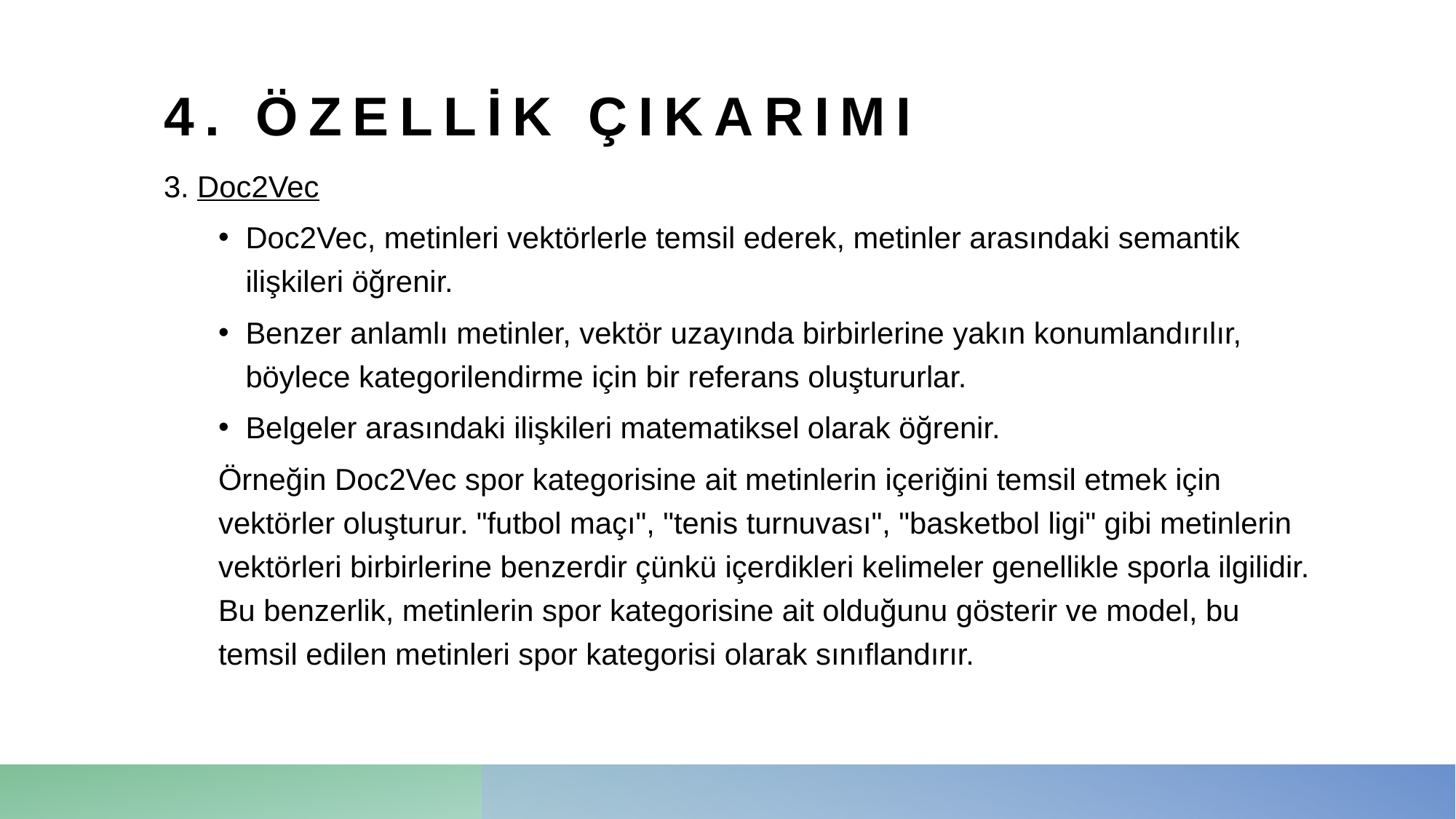

# 4. Özellik Çıkarımı
3. Doc2Vec
Doc2Vec, metinleri vektörlerle temsil ederek, metinler arasındaki semantik ilişkileri öğrenir.
Benzer anlamlı metinler, vektör uzayında birbirlerine yakın konumlandırılır, böylece kategorilendirme için bir referans oluştururlar.
Belgeler arasındaki ilişkileri matematiksel olarak öğrenir.
Örneğin Doc2Vec spor kategorisine ait metinlerin içeriğini temsil etmek için vektörler oluşturur. "futbol maçı", "tenis turnuvası", "basketbol ligi" gibi metinlerin vektörleri birbirlerine benzerdir çünkü içerdikleri kelimeler genellikle sporla ilgilidir. Bu benzerlik, metinlerin spor kategorisine ait olduğunu gösterir ve model, bu temsil edilen metinleri spor kategorisi olarak sınıflandırır.